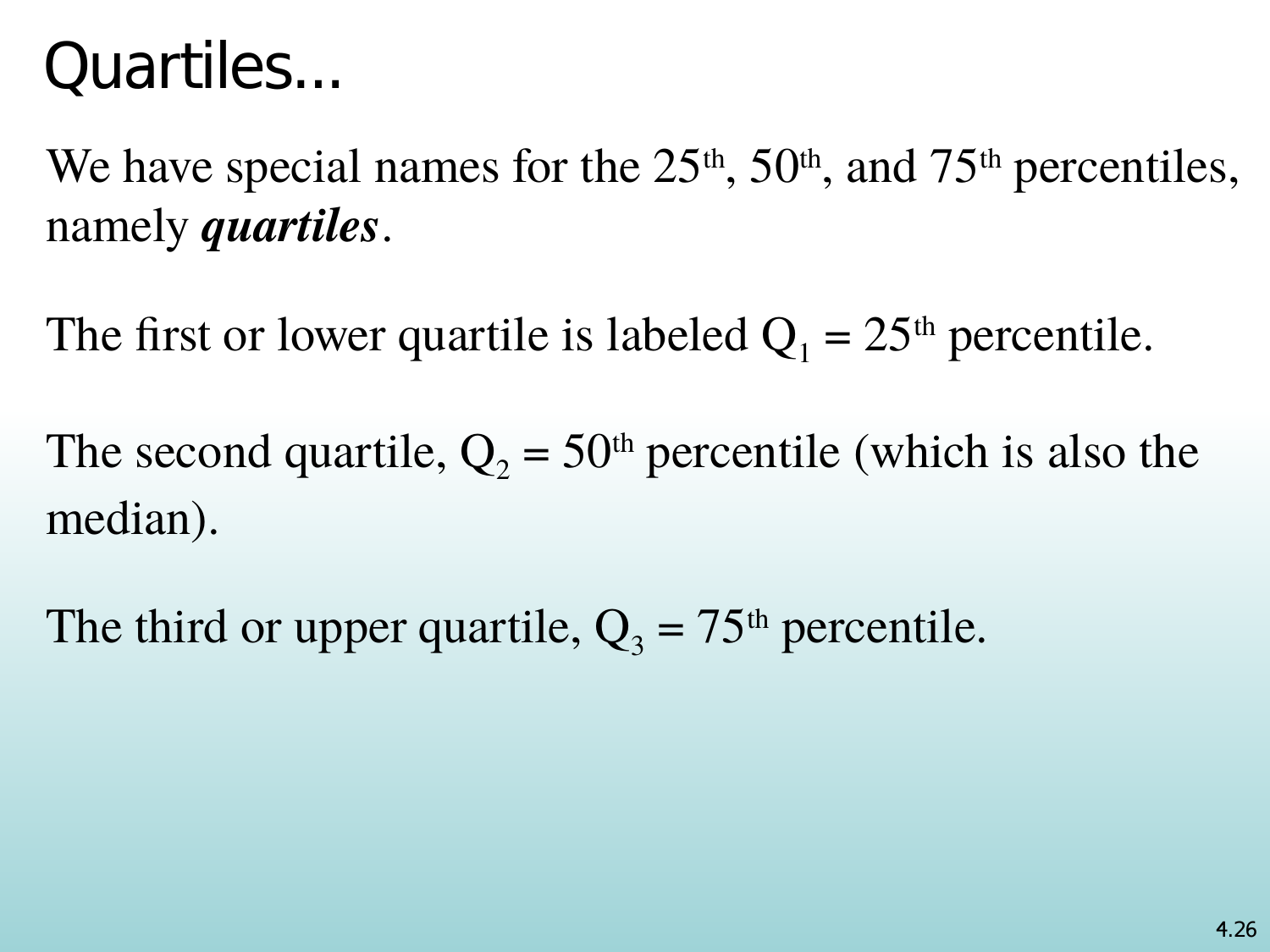

# Quartiles…
We have special names for the 25th, 50th, and 75th percentiles, namely quartiles.

The first or lower quartile is labeled Q1 = 25th percentile.

The second quartile, Q2 = 50th percentile (which is also the median).

The third or upper quartile, Q3 = 75th percentile.

4.26